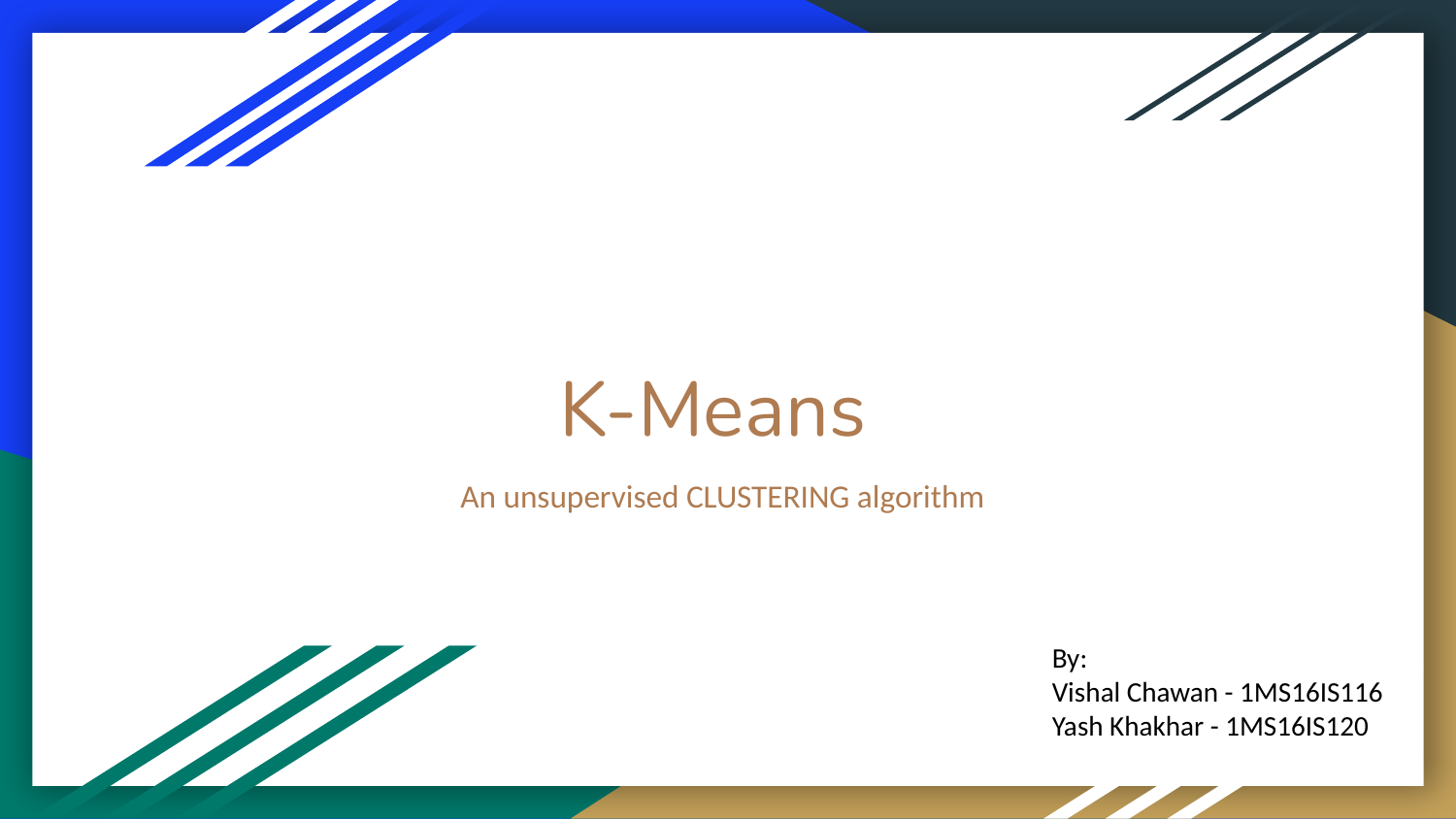

# K-Means
An unsupervised CLUSTERING algorithm
By:
Vishal Chawan - 1MS16IS116
Yash Khakhar - 1MS16IS120